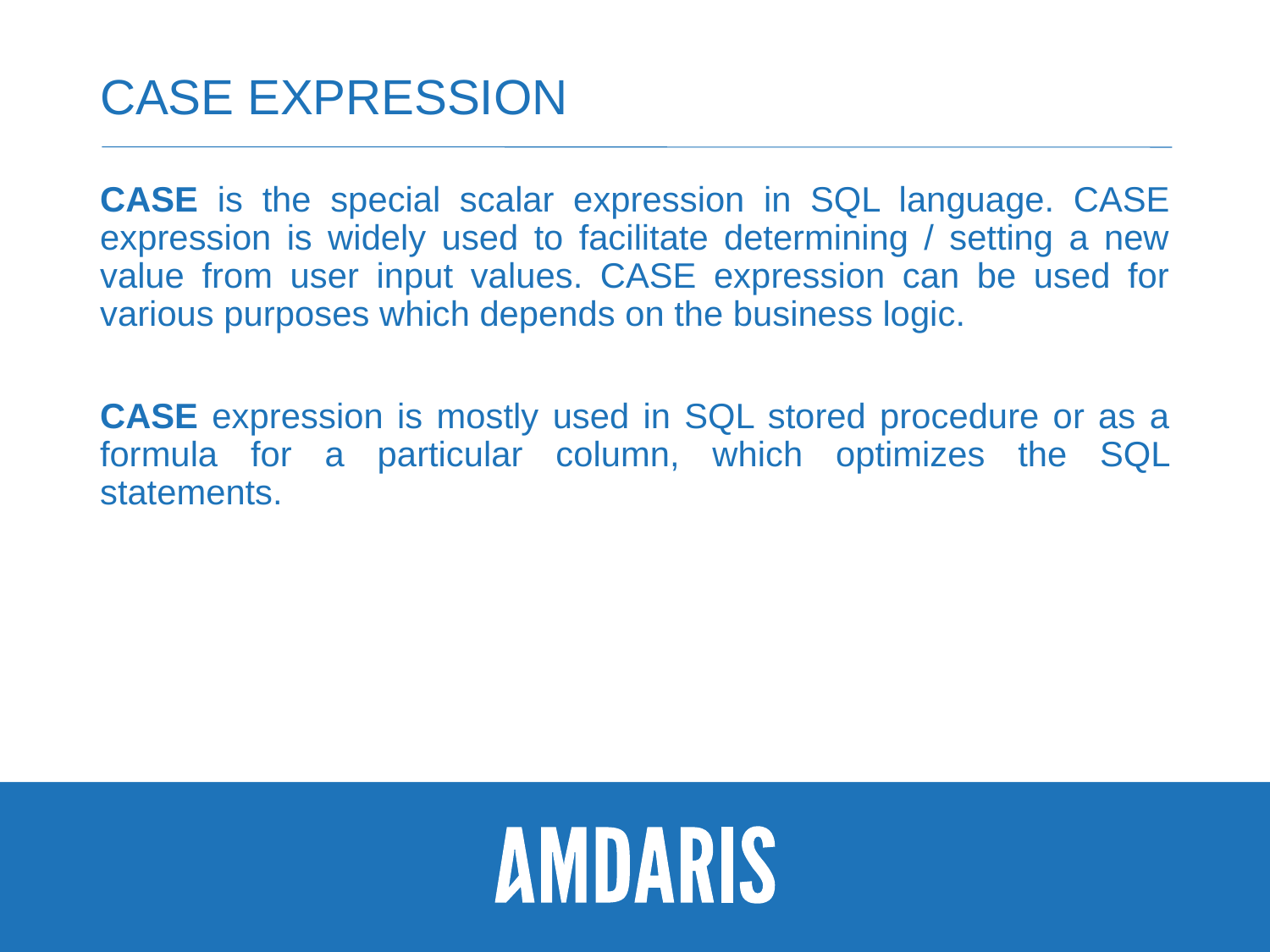

# CASE Expression
CASE is the special scalar expression in SQL language. CASE expression is widely used to facilitate determining / setting a new value from user input values. CASE expression can be used for various purposes which depends on the business logic.

CASE expression is mostly used in SQL stored procedure or as a formula for a particular column, which optimizes the SQL statements.